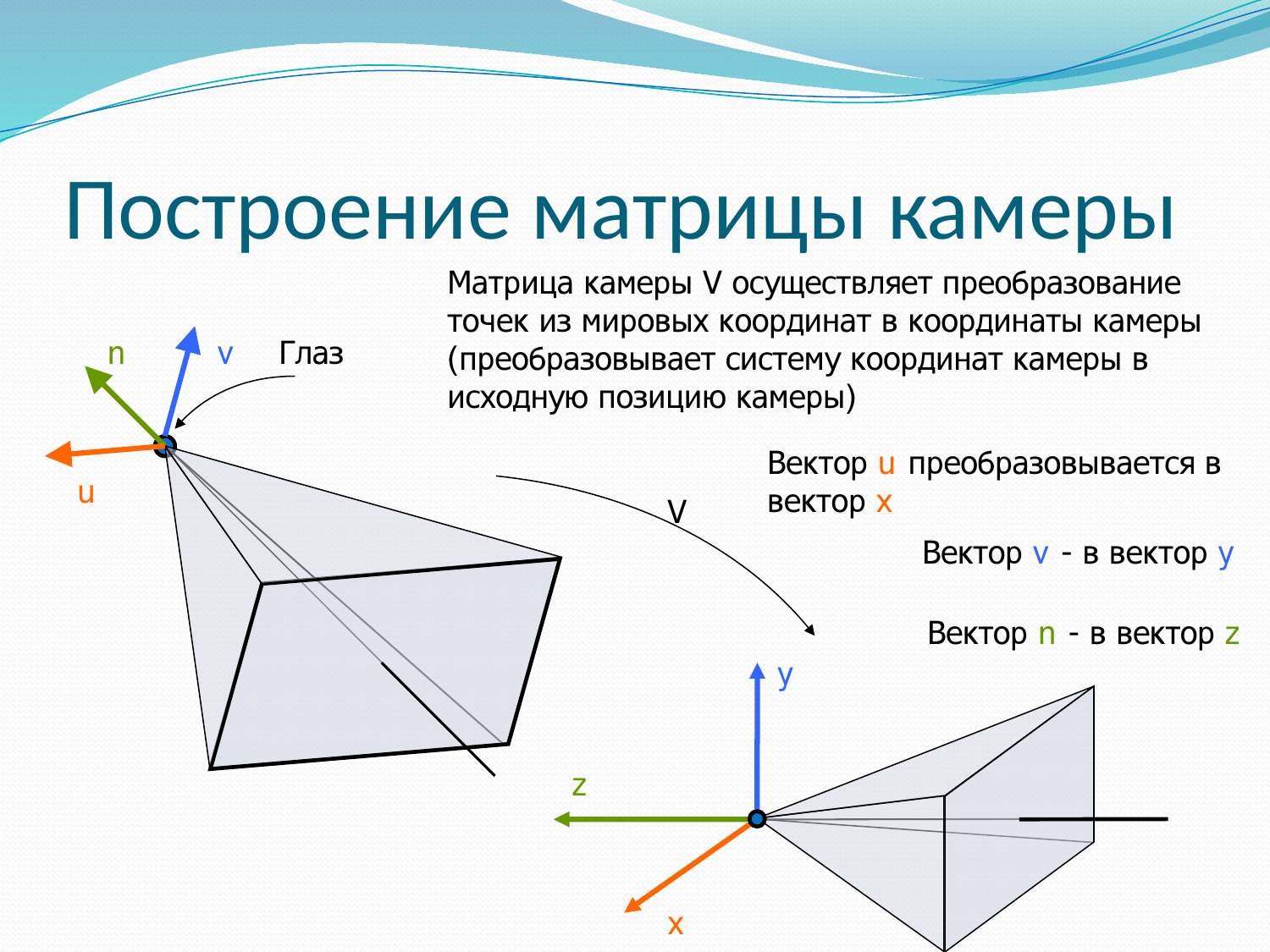

# Построение матрицы камеры
Матрица камеры V осуществляет преобразование точек из мировых координат в координаты камеры (преобразовывает систему координат камеры в исходную позицию камеры)
n

v
Глаз

Вектор u преобразовывается в вектор x

u

V

Вектор v - в вектор y
Вектор n - в вектор z
y

z

x